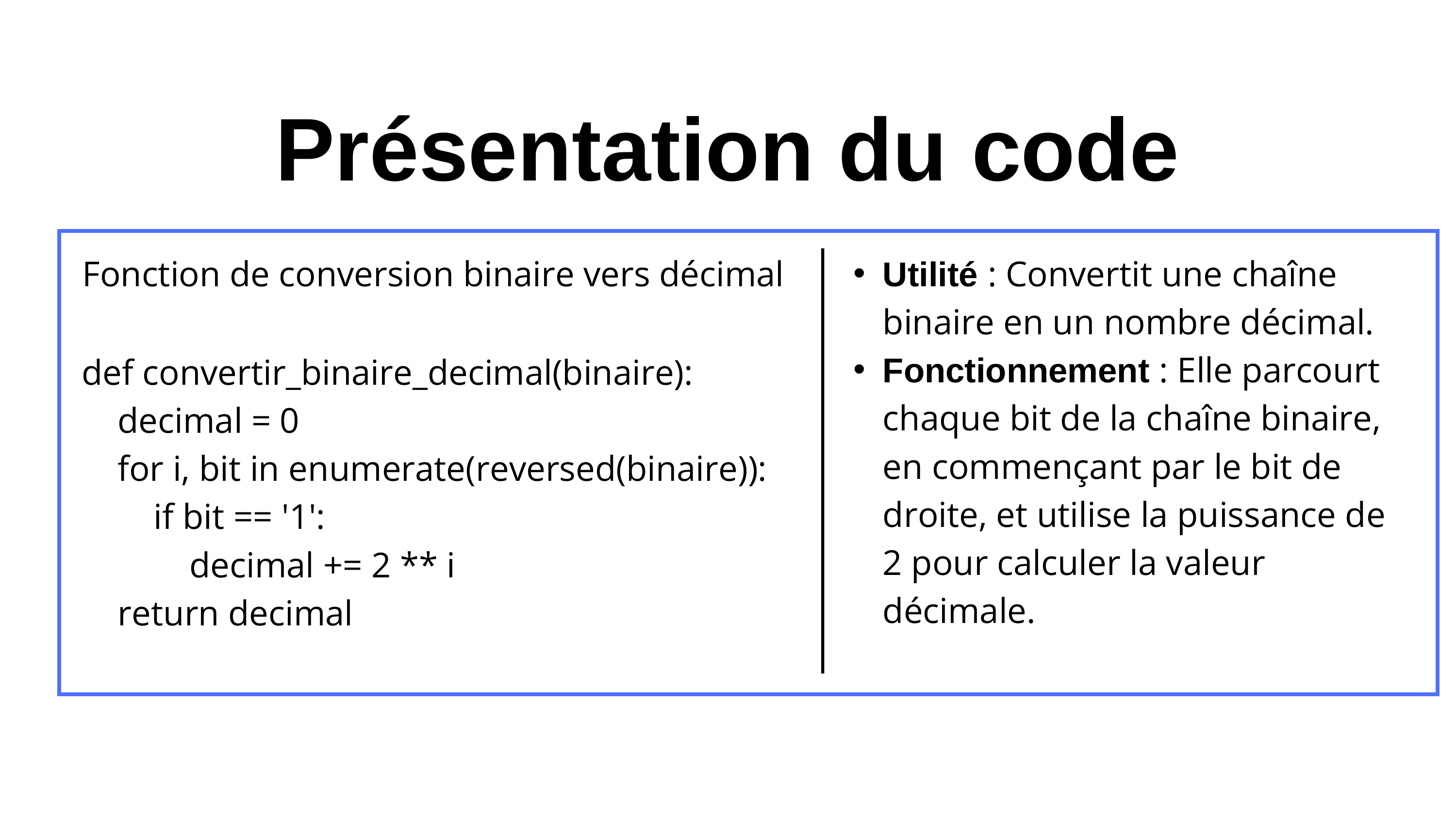

Présentation du code

Fonction de conversion binaire vers décimal
Utilité : Convertit une chaîne binaire en un nombre décimal.
Fonctionnement : Elle parcourt chaque bit de la chaîne binaire, en commençant par le bit de droite, et utilise la puissance de 2 pour calculer la valeur décimale.

def convertir_binaire_decimal(binaire):
    decimal = 0
    for i, bit in enumerate(reversed(binaire)):
        if bit == '1':
            decimal += 2 ** i
    return decimal